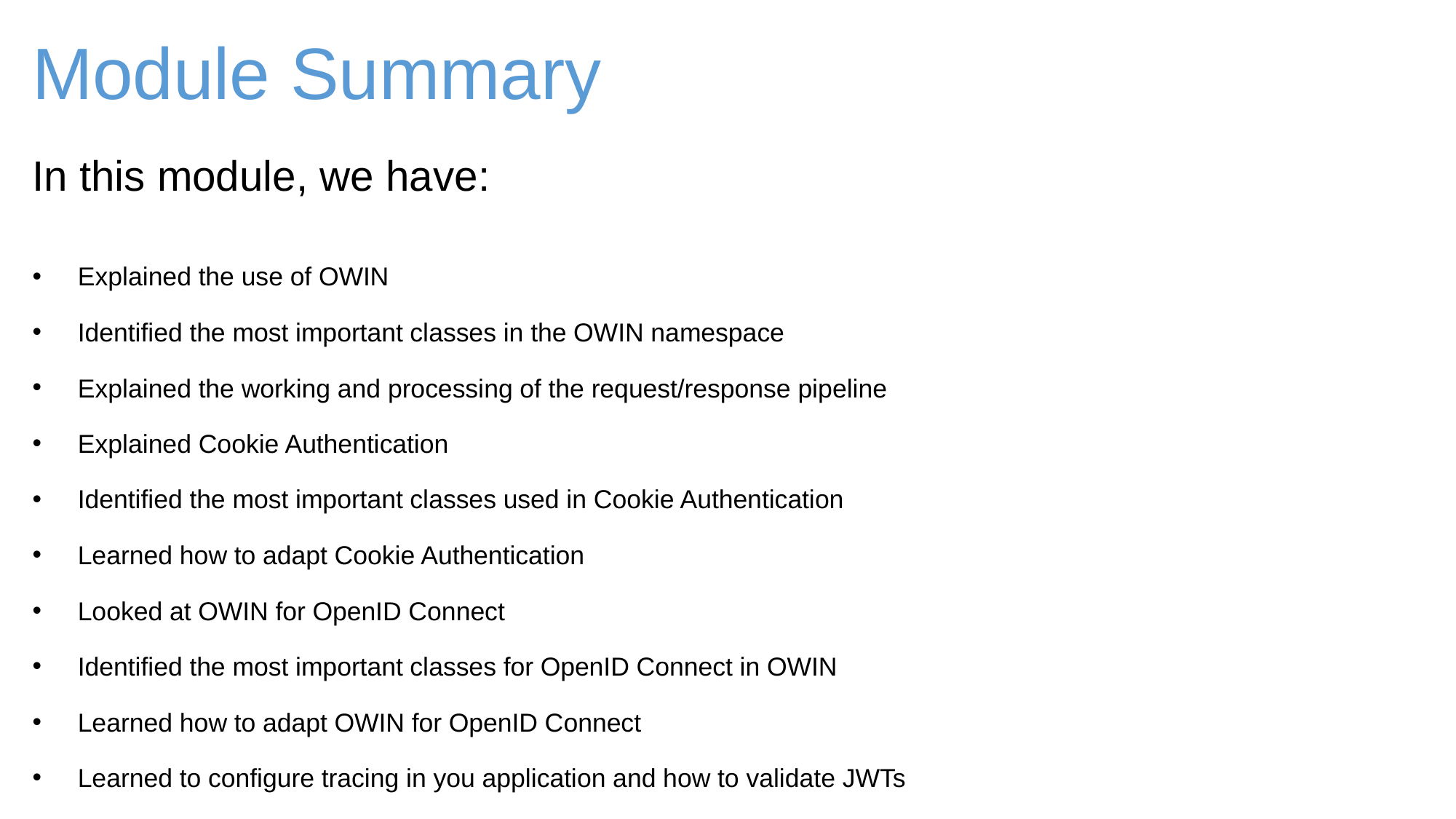

Explained the use of OWIN
Identified the most important classes in the OWIN namespace
Explained the working and processing of the request/response pipeline
Explained Cookie Authentication
Identified the most important classes used in Cookie Authentication
Learned how to adapt Cookie Authentication
Looked at OWIN for OpenID Connect
Identified the most important classes for OpenID Connect in OWIN
Learned how to adapt OWIN for OpenID Connect
Learned to configure tracing in you application and how to validate JWTs